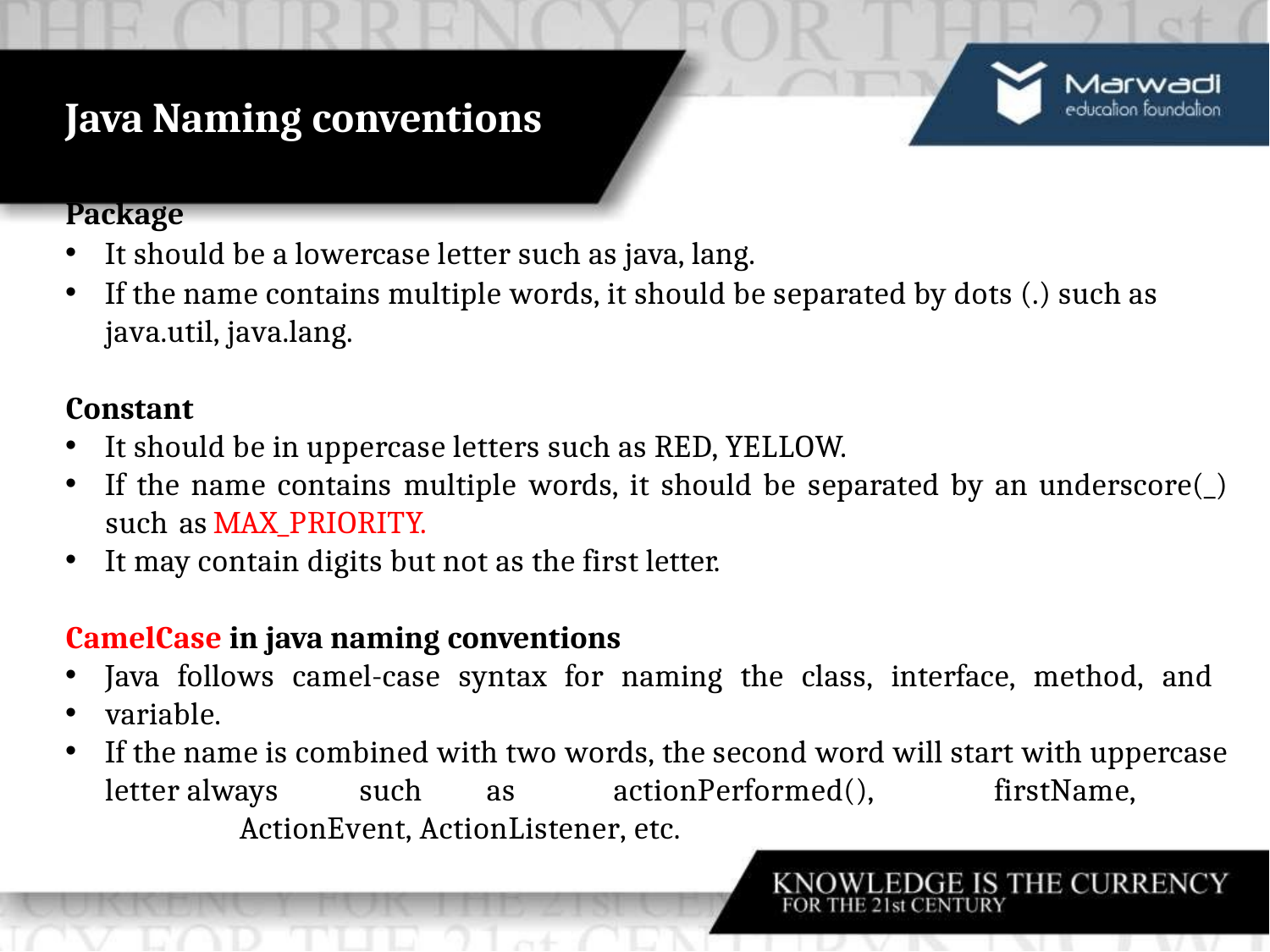

# Java Naming conventions
Package
It should be a lowercase letter such as java, lang.
If the name contains multiple words, it should be separated by dots (.) such as java.util, java.lang.

Constant
It should be in uppercase letters such as RED, YELLOW.
If the name contains multiple words, it should be separated by an underscore(_) such as MAX_PRIORITY.
It may contain digits but not as the first letter.

CamelCase in java naming conventions
Java follows camel-case syntax for naming the class, interface, method, and
variable.
If the name is combined with two words, the second word will start with uppercase  letter always	such	as	actionPerformed(),	firstName,	 ActionEvent, ActionListener, etc.